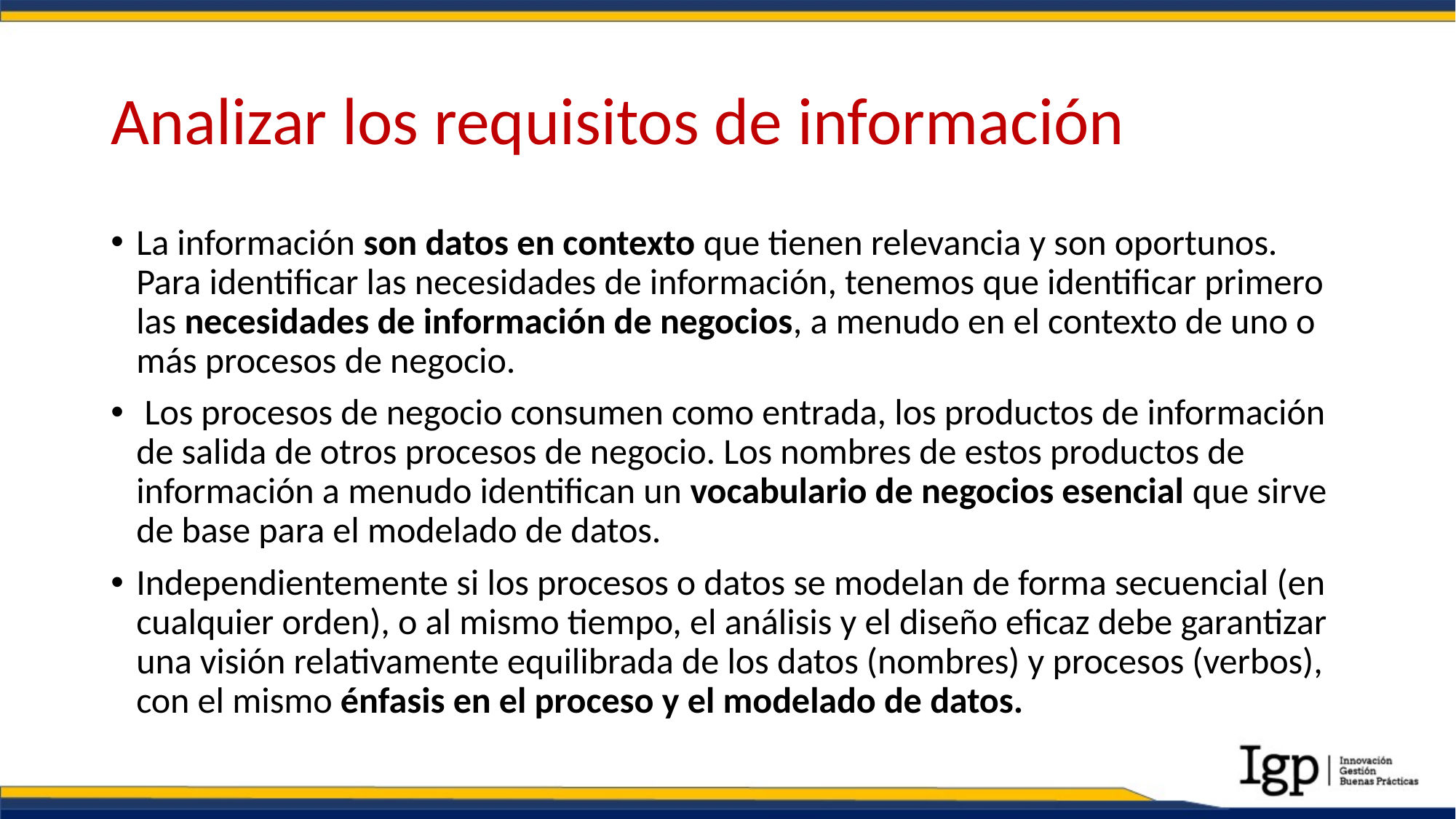

# Analizar los requisitos de información
La información son datos en contexto que tienen relevancia y son oportunos. Para identificar las necesidades de información, tenemos que identificar primero las necesidades de información de negocios, a menudo en el contexto de uno o más procesos de negocio.
 Los procesos de negocio consumen como entrada, los productos de información de salida de otros procesos de negocio. Los nombres de estos productos de información a menudo identifican un vocabulario de negocios esencial que sirve de base para el modelado de datos.
Independientemente si los procesos o datos se modelan de forma secuencial (en cualquier orden), o al mismo tiempo, el análisis y el diseño eficaz debe garantizar una visión relativamente equilibrada de los datos (nombres) y procesos (verbos), con el mismo énfasis en el proceso y el modelado de datos.